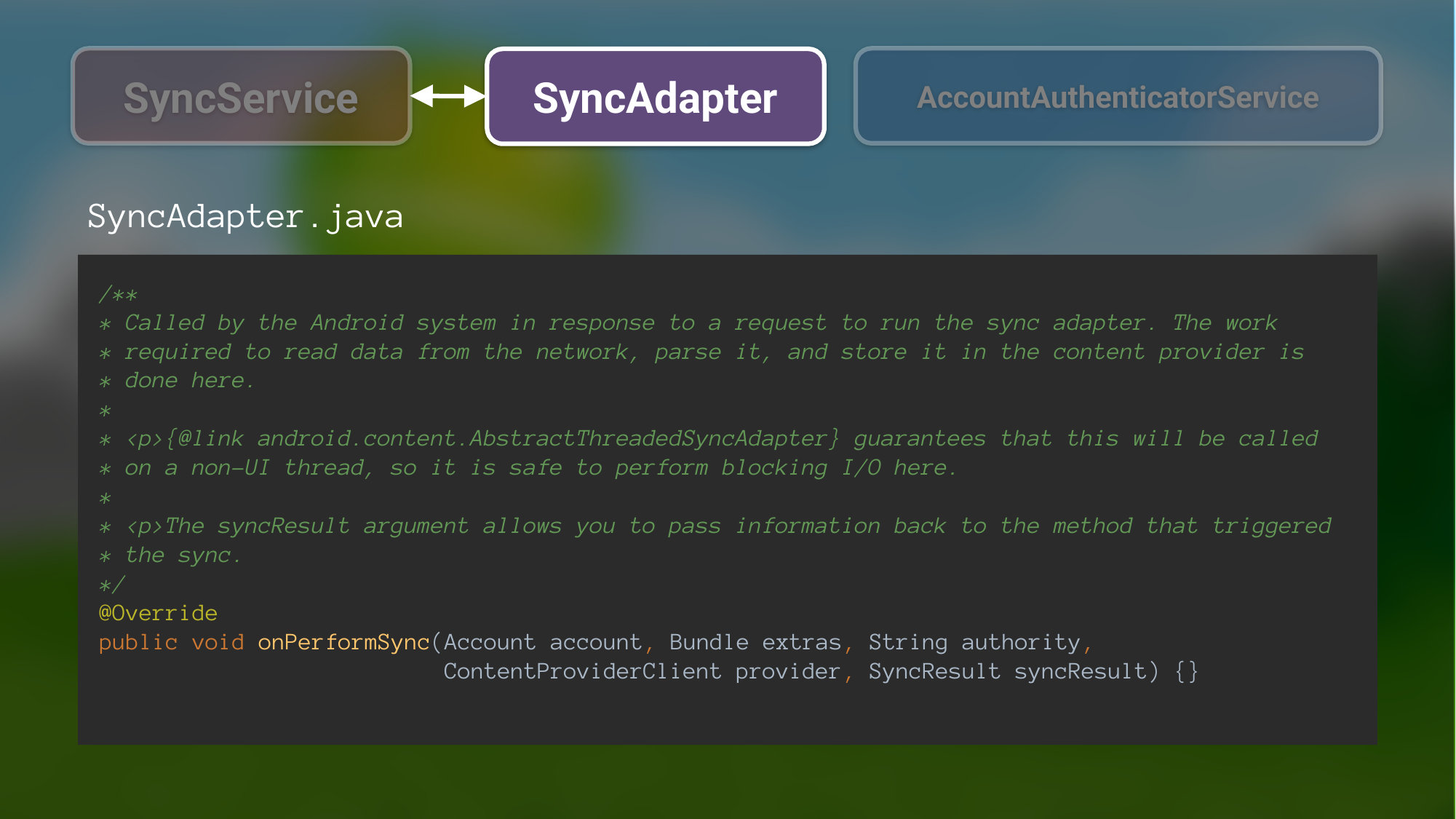

SyncAdapter.java
/**
* Called by the Android system in response to a request to run the sync adapter. The work
* required to read data from the network, parse it, and store it in the content provider is
* done here.
*
* <p>{@link android.content.AbstractThreadedSyncAdapter} guarantees that this will be called
* on a non-UI thread, so it is safe to perform blocking I/O here.
*
* <p>The syncResult argument allows you to pass information back to the method that triggered
* the sync.
*/
@Override
public void onPerformSync(Account account, Bundle extras, String authority,
                          ContentProviderClient provider, SyncResult syncResult) {}